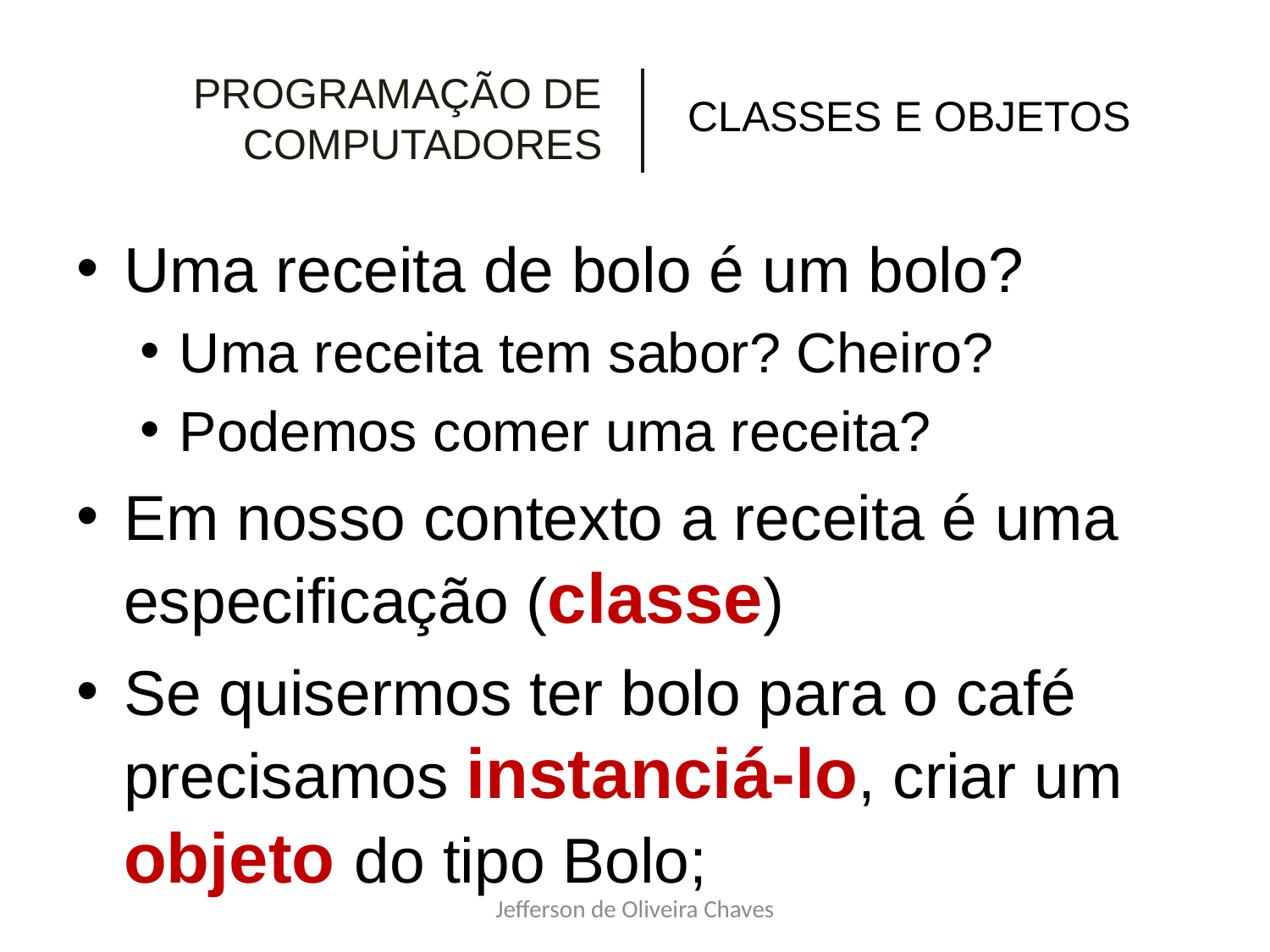

# PROGRAMAÇÃO DE COMPUTADORES
CLASSES E OBJETOS
Uma receita de bolo é um bolo?
Uma receita tem sabor? Cheiro?
Podemos comer uma receita?
Em nosso contexto a receita é uma especificação (classe)
Se quisermos ter bolo para o café precisamos instanciá-lo, criar um objeto do tipo Bolo;

Jefferson de Oliveira Chaves